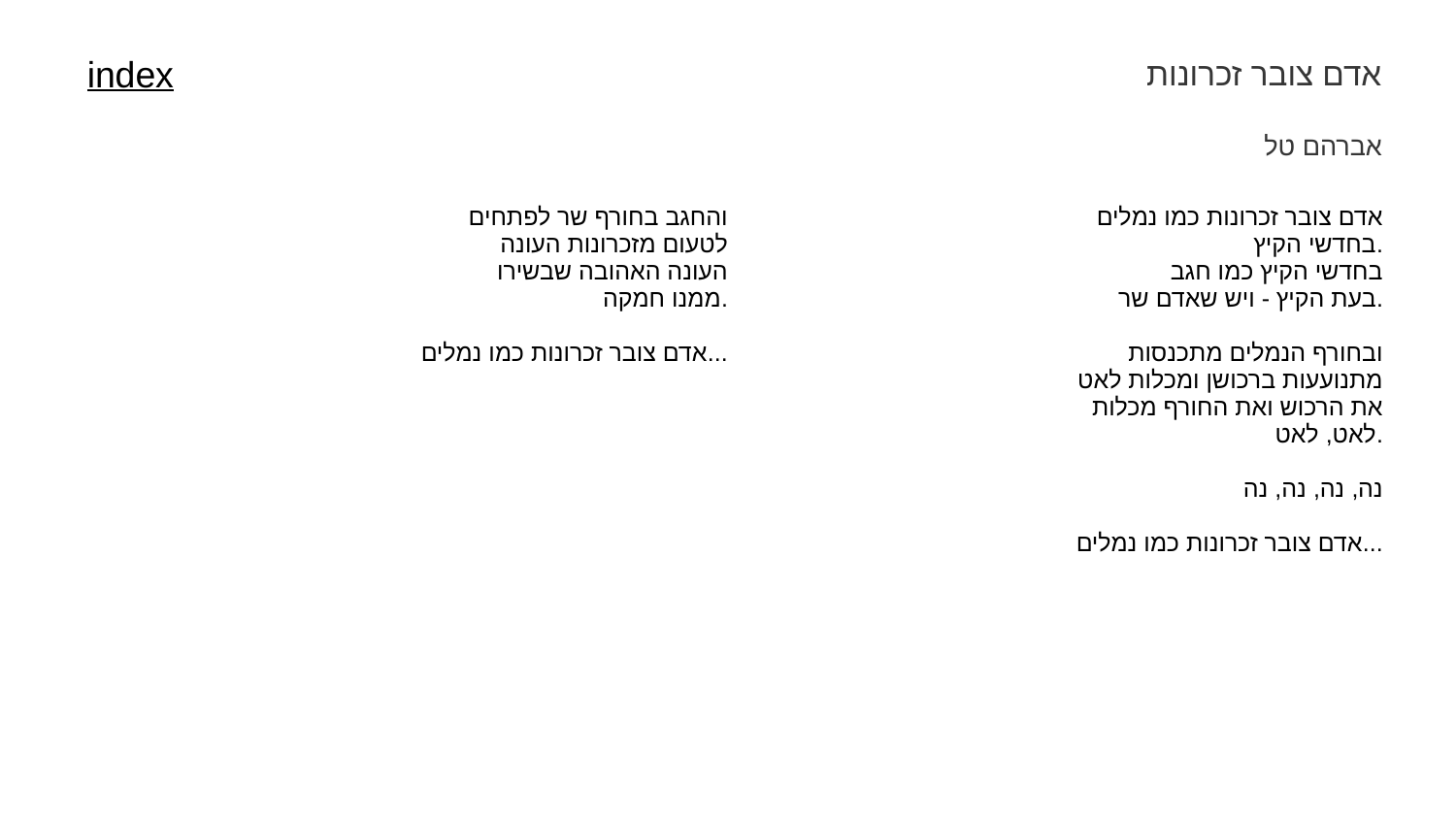

אדם צובר זכרונות
index
אברהם טל
| והחגב בחורף שר לפתחים לטעום מזכרונות העונה העונה האהובה שבשירו ממנו חמקה. אדם צובר זכרונות כמו נמלים... | אדם צובר זכרונות כמו נמלים בחדשי הקיץ. בחדשי הקיץ כמו חגב בעת הקיץ - ויש שאדם שר. ובחורף הנמלים מתכנסות מתנועעות ברכושן ומכלות לאט את הרכוש ואת החורף מכלות לאט, לאט. נה, נה, נה, נה אדם צובר זכרונות כמו נמלים... |
| --- | --- |